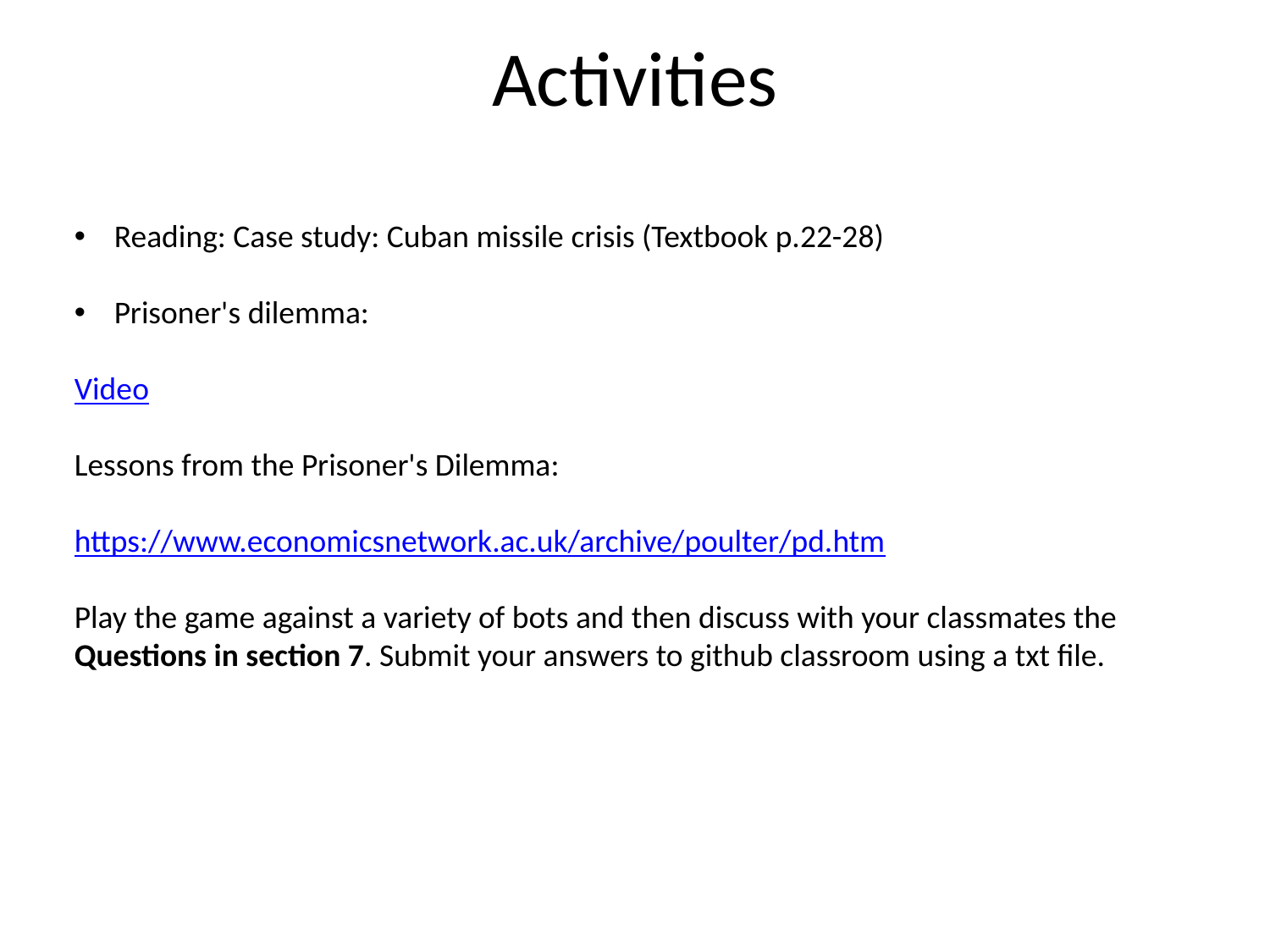

# Activities
Reading: Case study: Cuban missile crisis (Textbook p.22-28)

Prisoner's dilemma:

Video

Lessons from the Prisoner's Dilemma:

https://www.economicsnetwork.ac.uk/archive/poulter/pd.htm

Play the game against a variety of bots and then discuss with your classmates the Questions in section 7. Submit your answers to github classroom using a txt file.